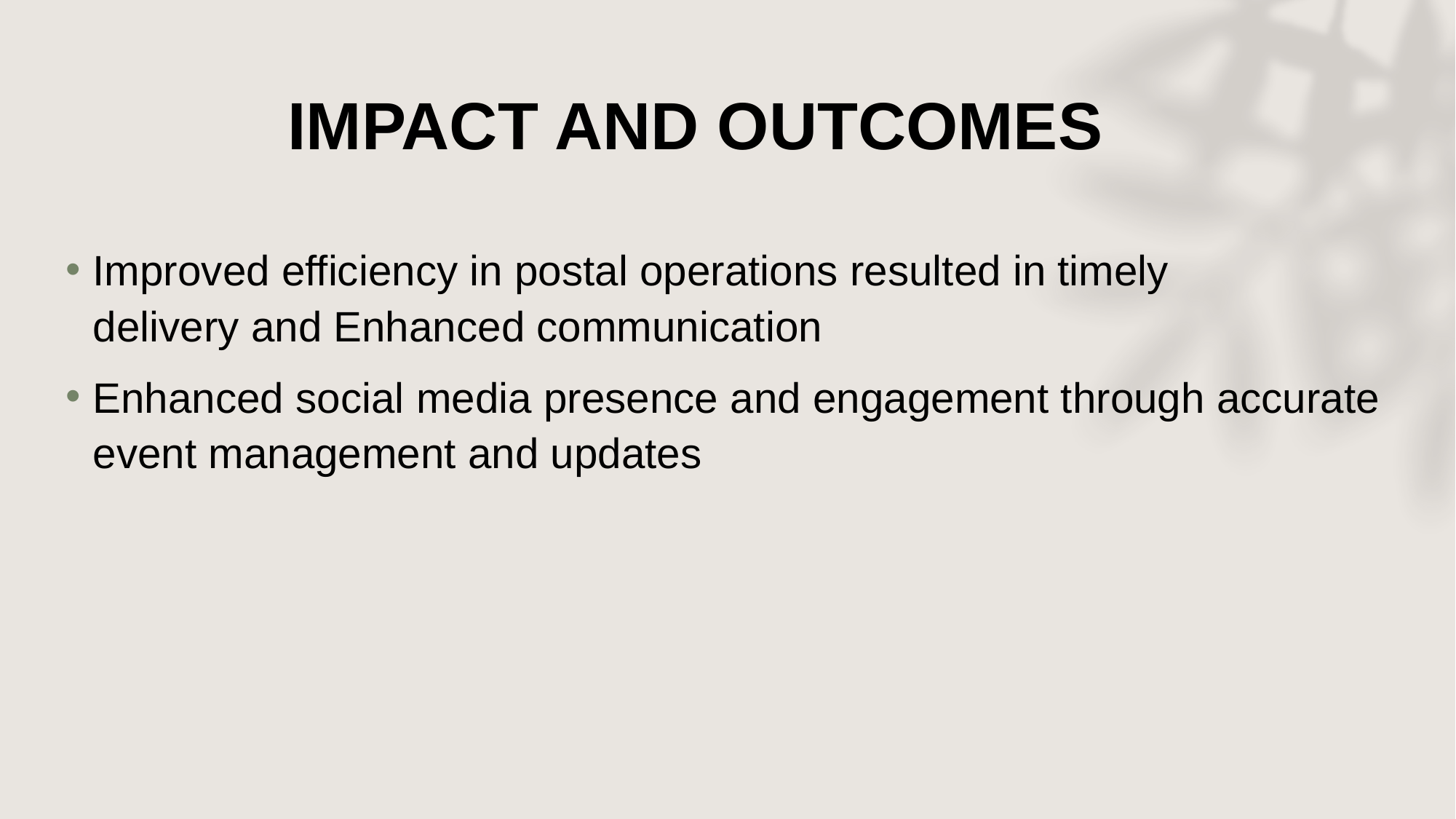

# IMPACT AND OUTCOMES
Improved efficiency in postal operations resulted in timely delivery and Enhanced communication
Enhanced social media presence and engagement through accurate event management and updates